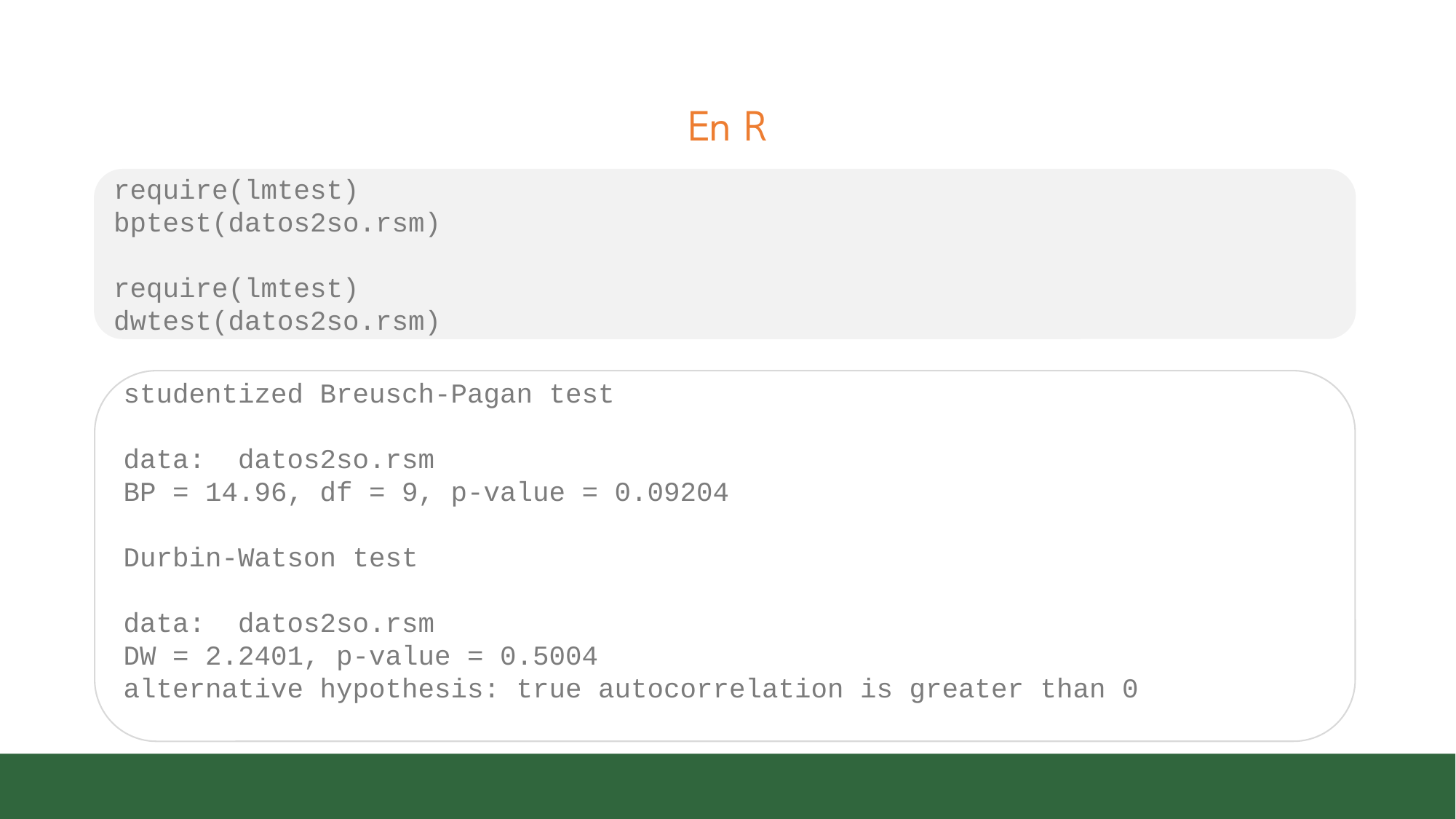

# En R
require(lmtest)
bptest(datos2so.rsm)

require(lmtest)
dwtest(datos2so.rsm)
studentized Breusch-Pagan test

data:  datos2so.rsm
BP = 14.96, df = 9, p-value = 0.09204

Durbin-Watson test

data:  datos2so.rsm
DW = 2.2401, p-value = 0.5004
alternative hypothesis: true autocorrelation is greater than 0